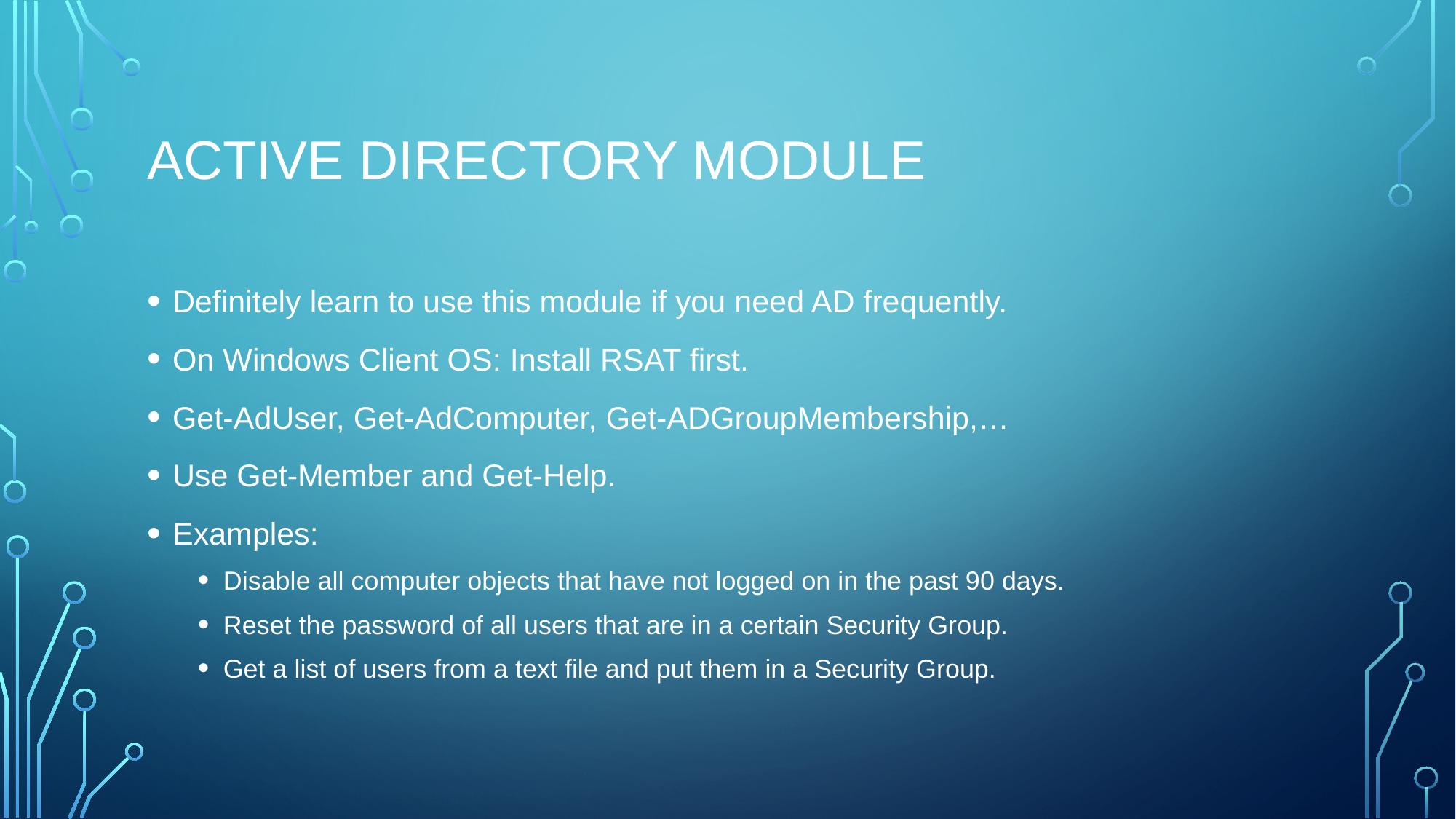

# Active Directory Module
Definitely learn to use this module if you need AD frequently.
On Windows Client OS: Install RSAT first.
Get-AdUser, Get-AdComputer, Get-ADGroupMembership,…
Use Get-Member and Get-Help.
Examples:
Disable all computer objects that have not logged on in the past 90 days.
Reset the password of all users that are in a certain Security Group.
Get a list of users from a text file and put them in a Security Group.